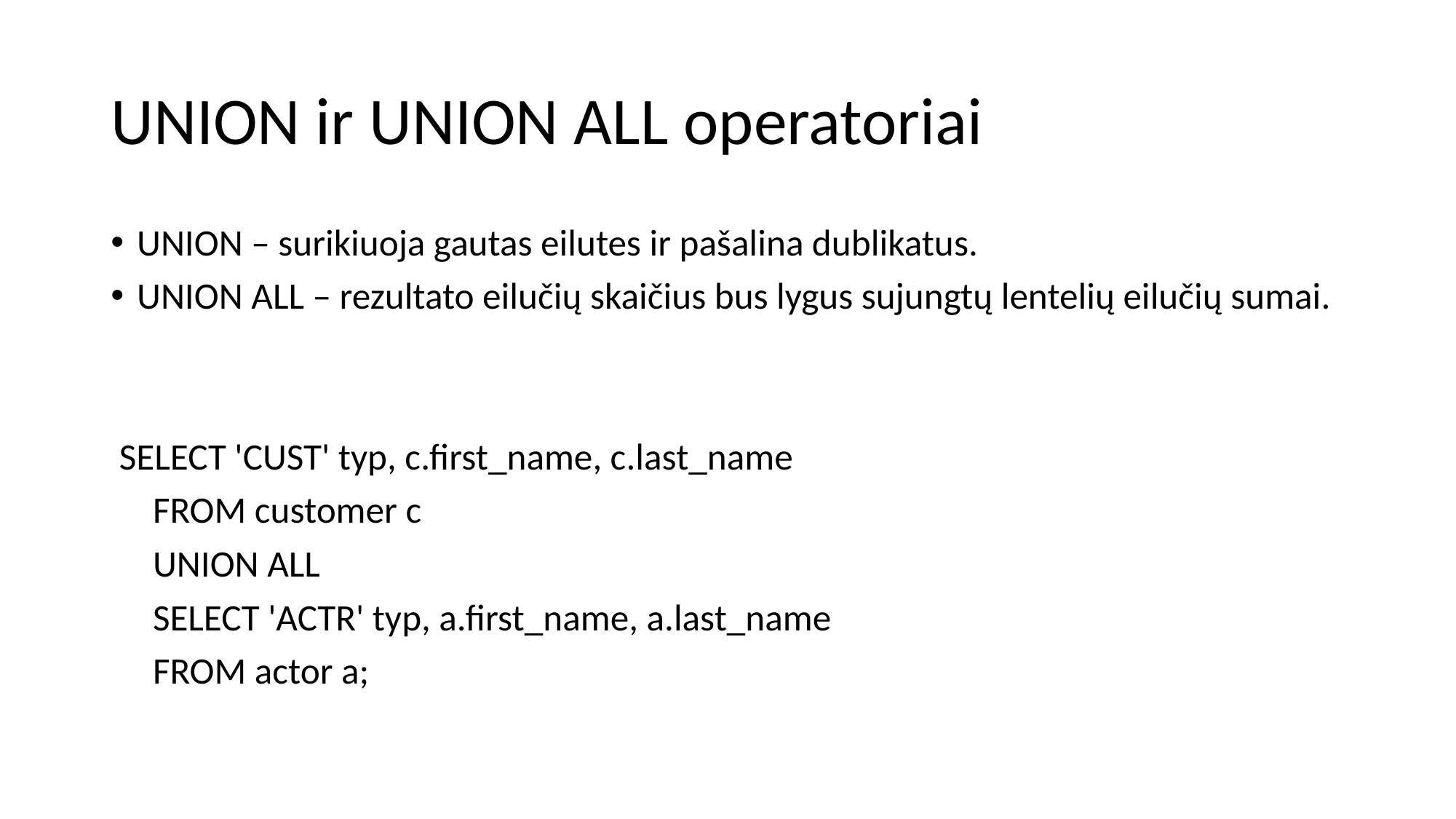

# UNION ir UNION ALL operatoriai
UNION – surikiuoja gautas eilutes ir pašalina dublikatus.
UNION ALL – rezultato eilučių skaičius bus lygus sujungtų lentelių eilučių sumai.

 SELECT 'CUST' typ, c.first_name, c.last_name
     FROM customer c
     UNION ALL
     SELECT 'ACTR' typ, a.first_name, a.last_name
     FROM actor a;